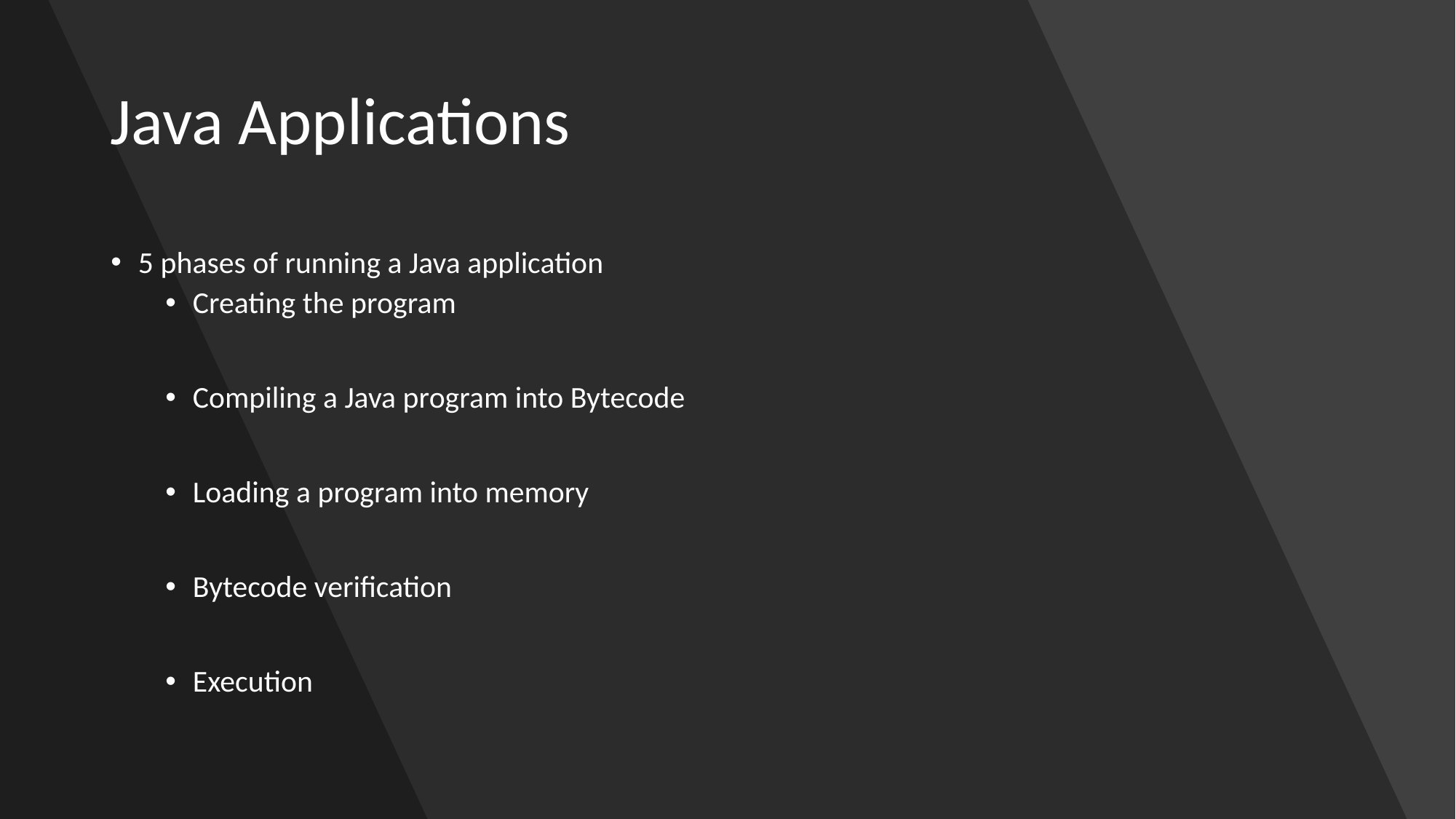

# Java Applications
5 phases of running a Java application
Creating the program

Compiling a Java program into Bytecode

Loading a program into memory

Bytecode verification

Execution